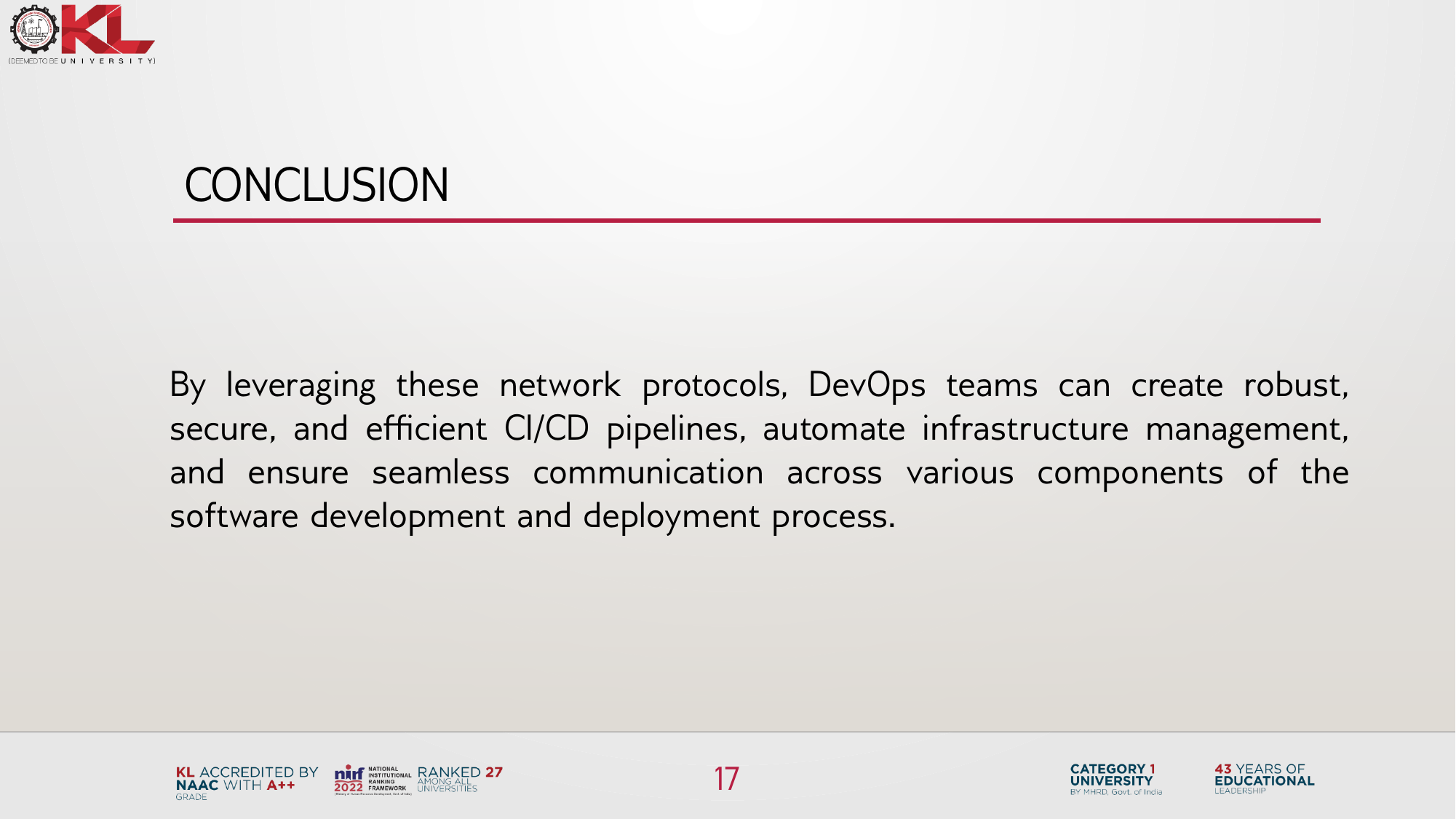

# conclusion
By leveraging these network protocols, DevOps teams can create robust, secure, and efficient CI/CD pipelines, automate infrastructure management, and ensure seamless communication across various components of the software development and deployment process.
17